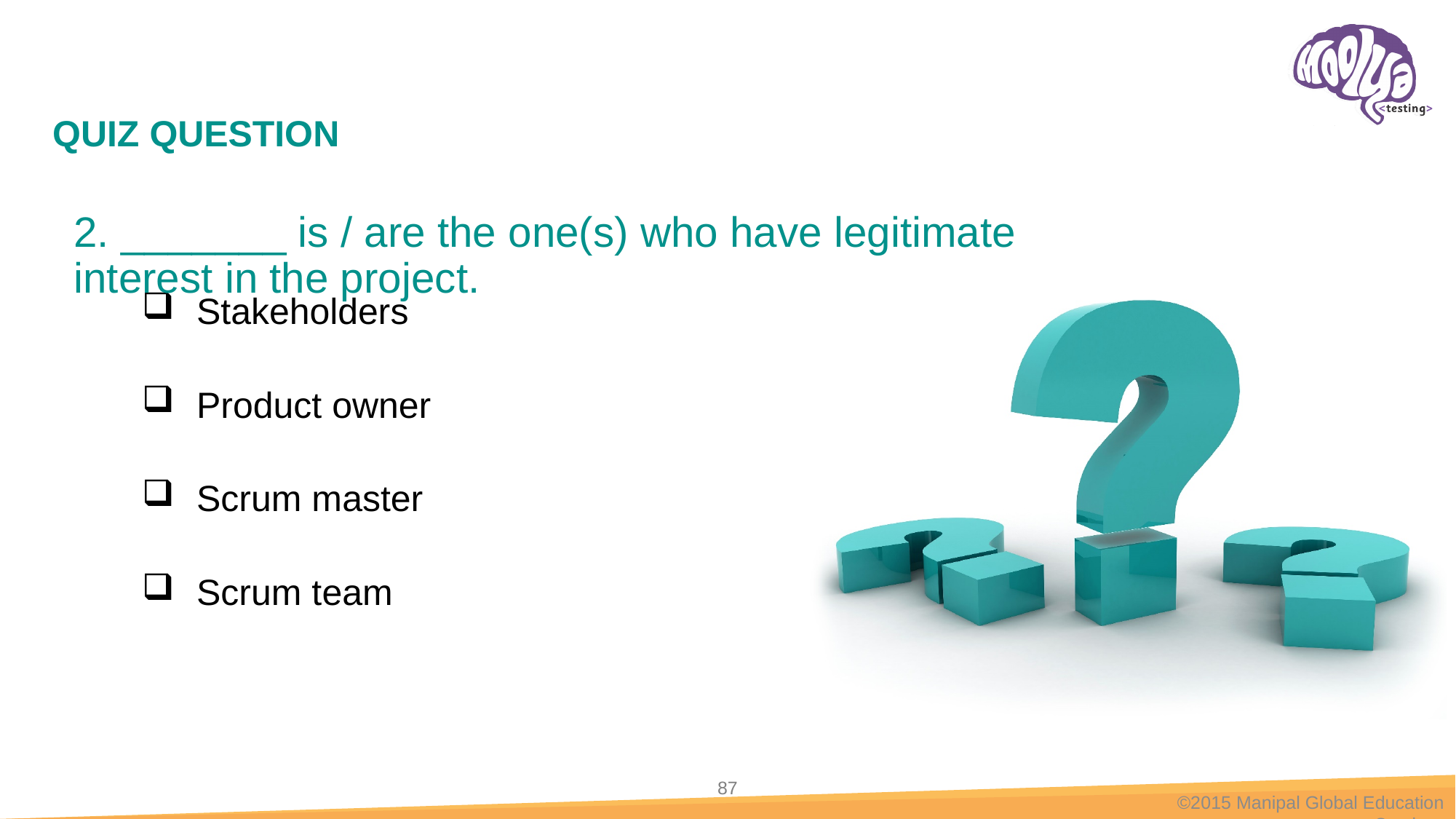

# QUIZ QUESTION
2. _______ is / are the one(s) who have legitimate interest in the project.
Stakeholders

Product owner

Scrum master

Scrum team